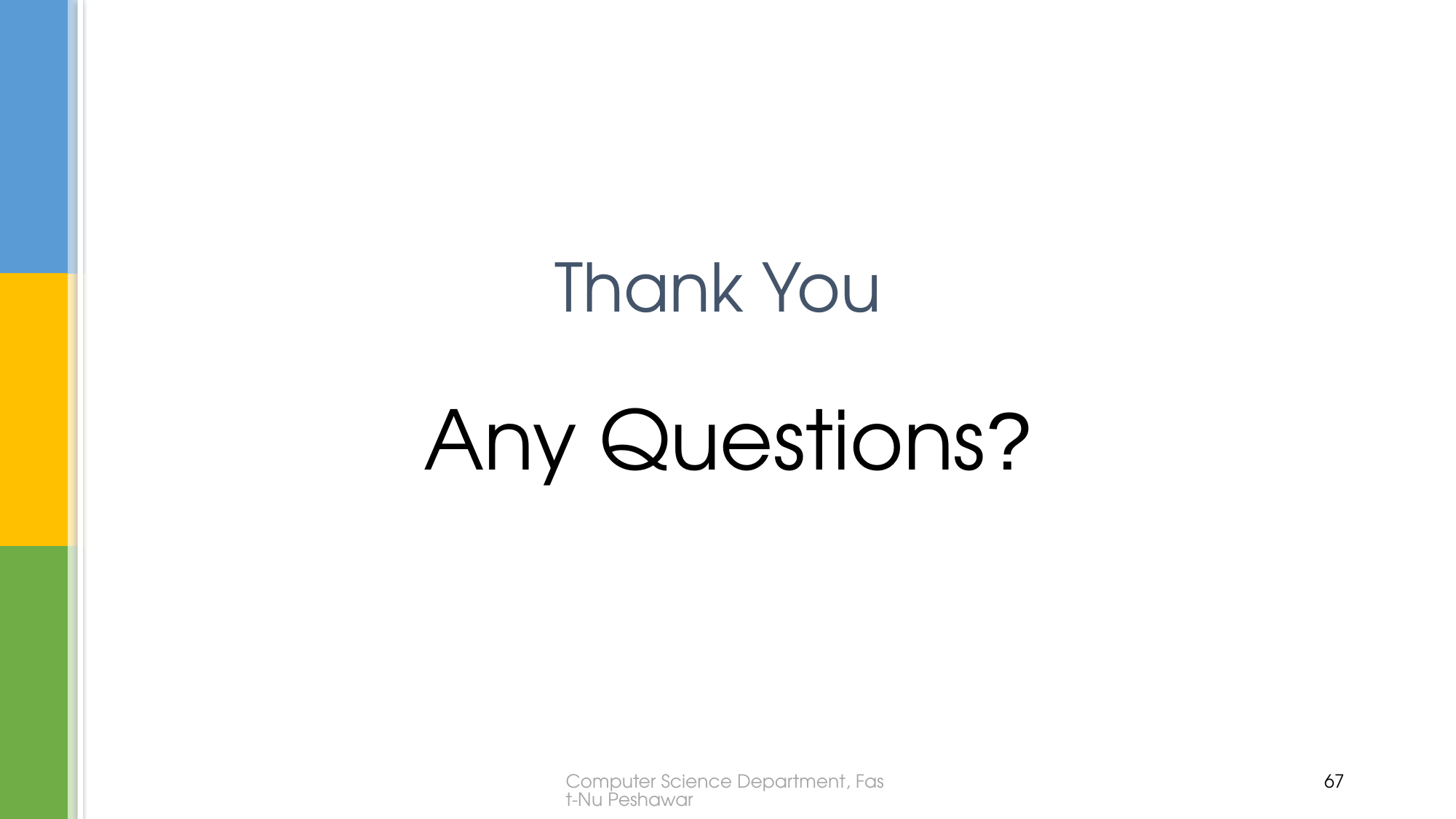

# Thank You
Any Questions?
Computer Science Department, Fast-Nu Peshawar
67